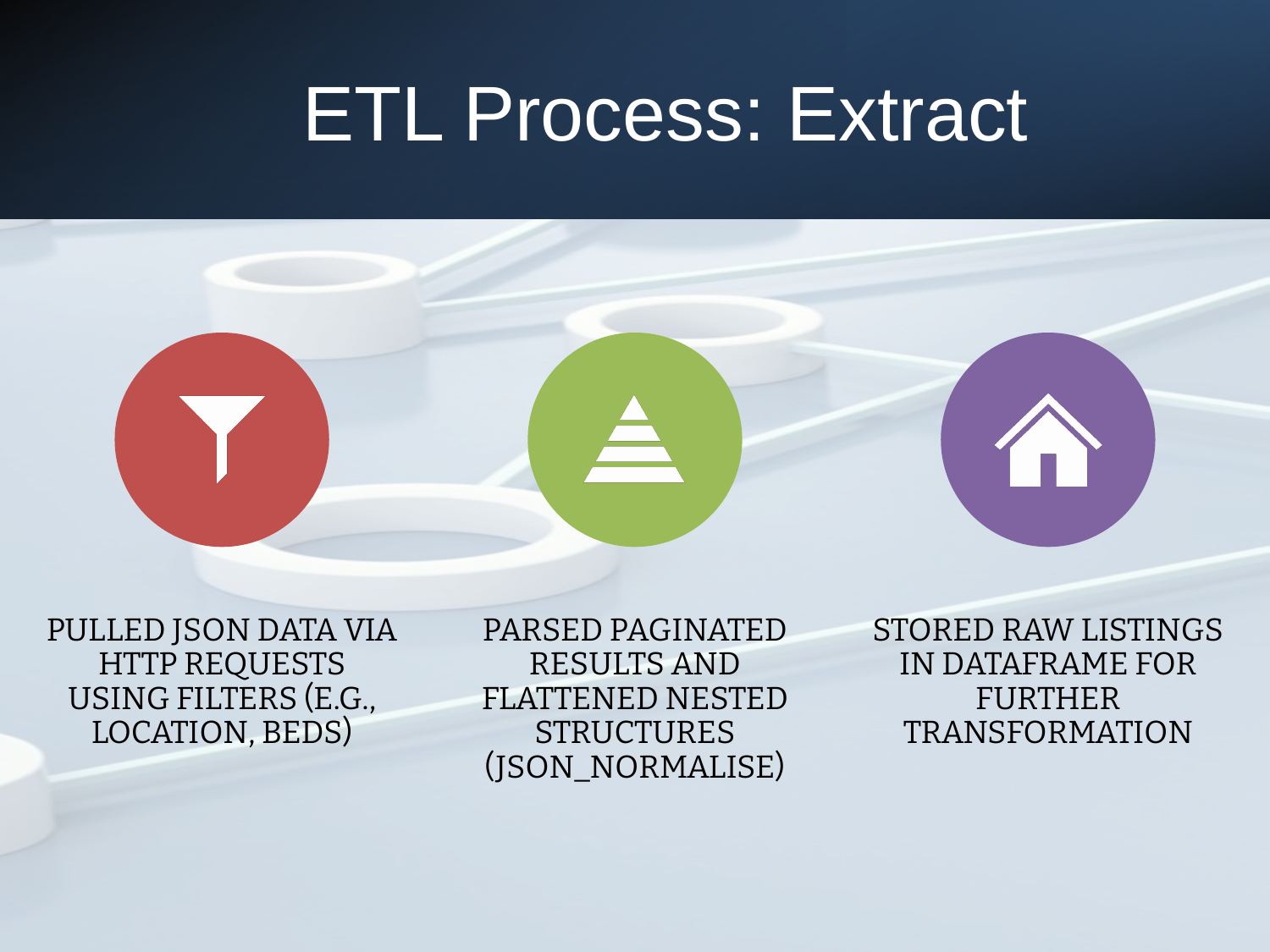

# ETL Process: Extract
Pulled JSON data via HTTP requests using filters (e.g., location, beds)
Parsed paginated results and flattened nested structures (json_normalise)
Stored raw listings in DataFrame for further transformation